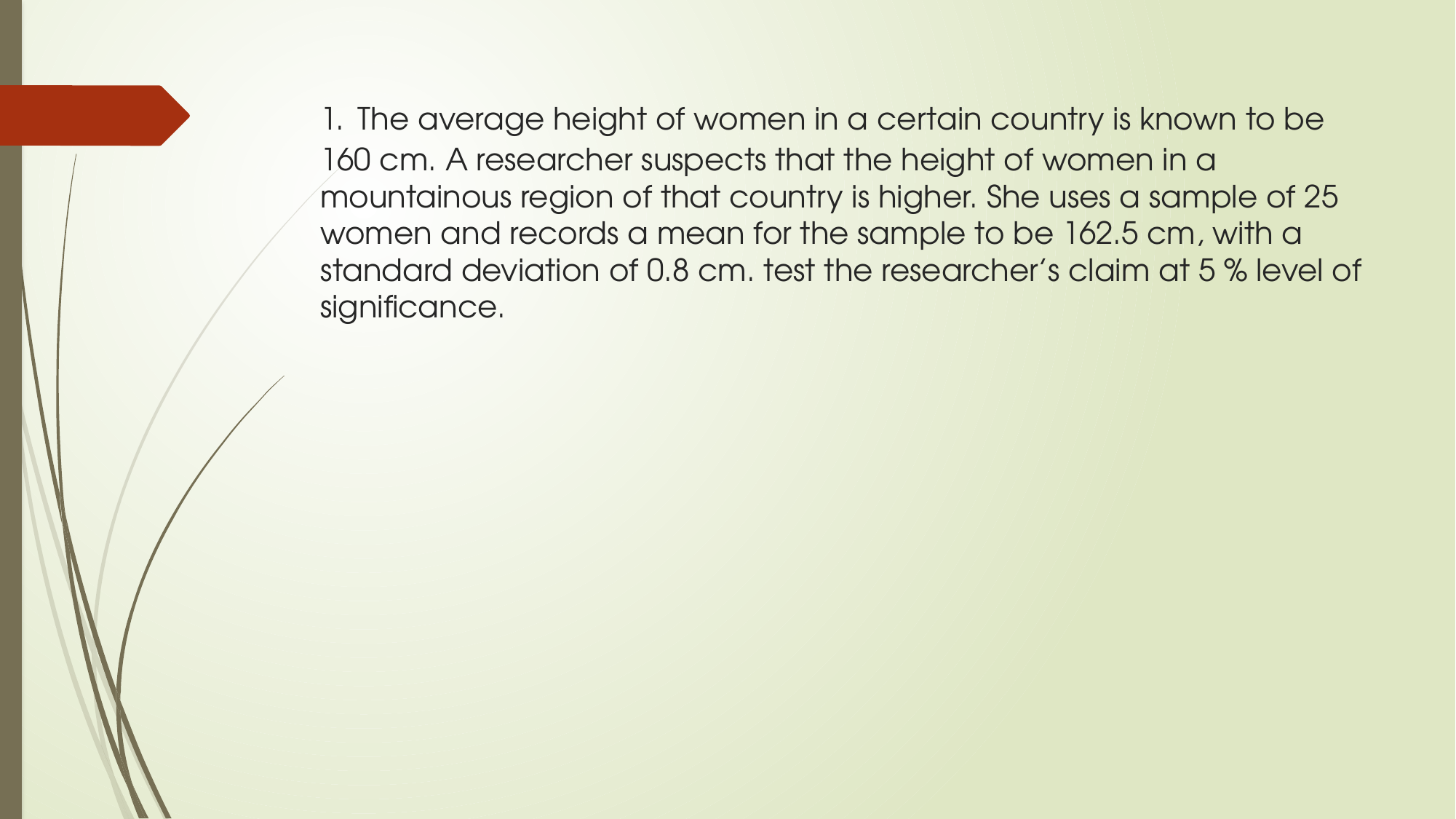

# 1. The average height of women in a certain country is known to be 160 cm. A researcher suspects that the height of women in a mountainous region of that country is higher. She uses a sample of 25 women and records a mean for the sample to be 162.5 cm, with a standard deviation of 0.8 cm. test the researcher’s claim at 5 % level of significance.